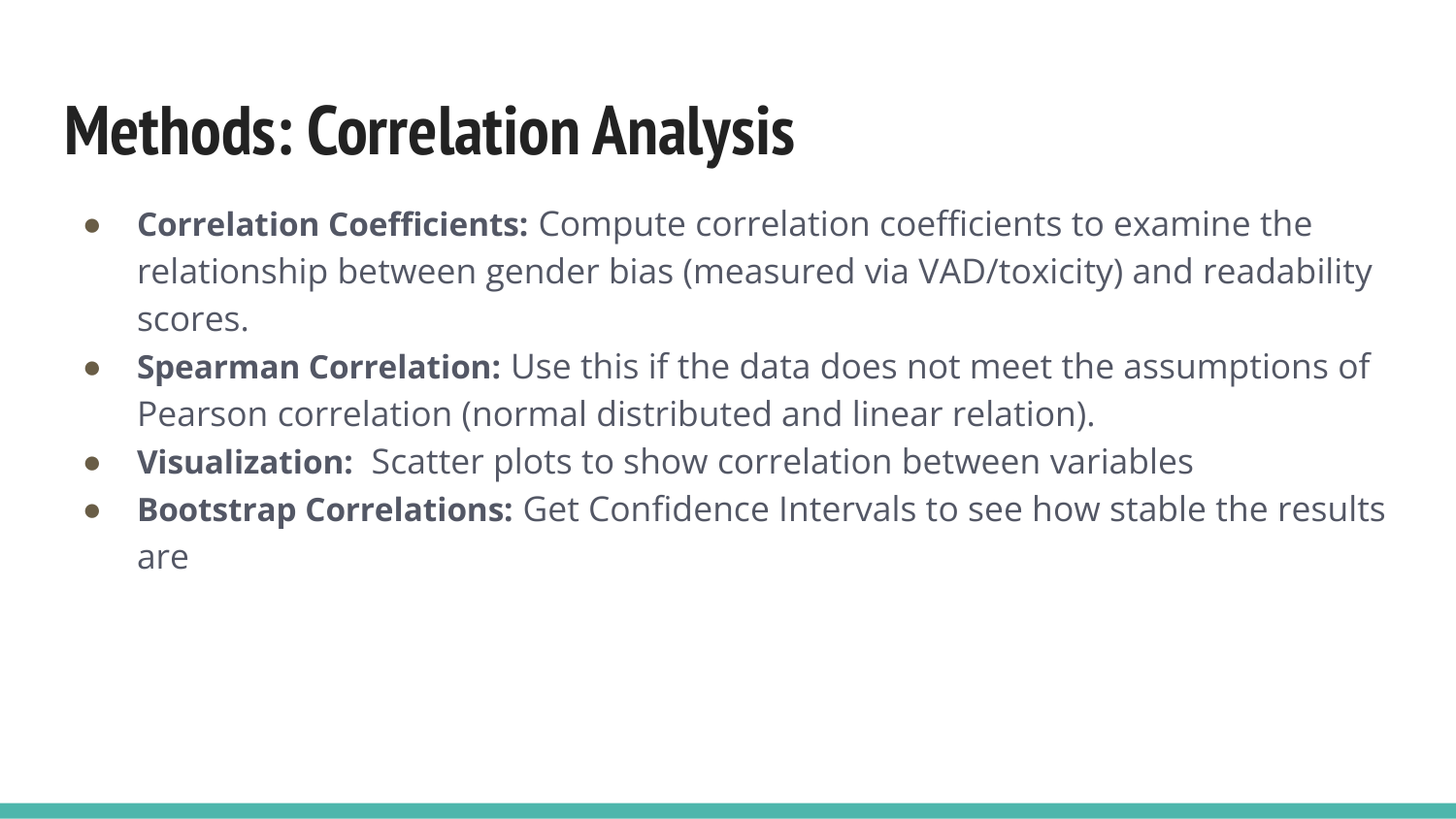

# Methods: Correlation Analysis
Correlation Coefficients: Compute correlation coefficients to examine the relationship between gender bias (measured via VAD/toxicity) and readability scores.
Spearman Correlation: Use this if the data does not meet the assumptions of Pearson correlation (normal distributed and linear relation).
Visualization:  Scatter plots to show correlation between variables
Bootstrap Correlations: Get Confidence Intervals to see how stable the results are